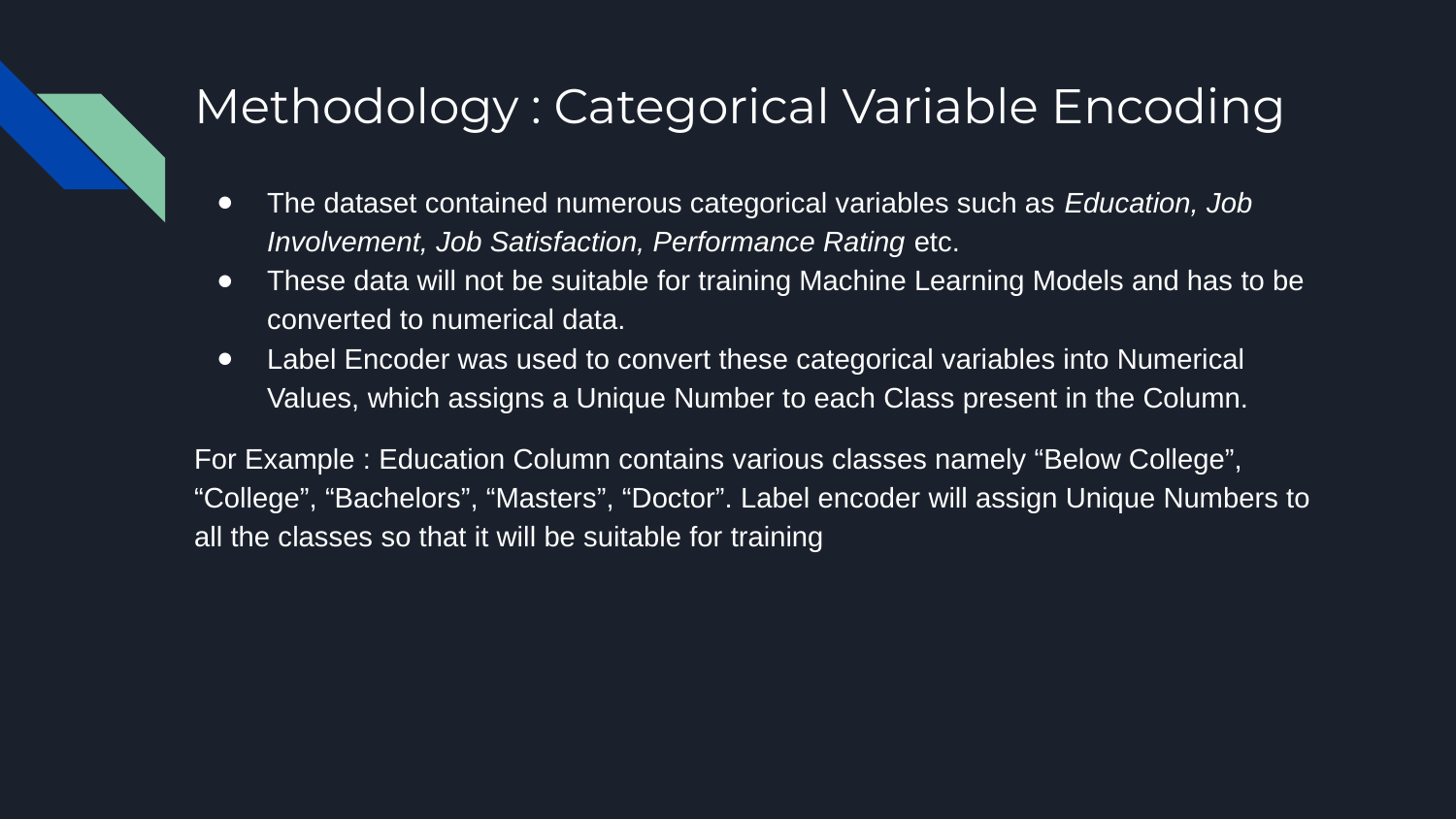

# Methodology : Categorical Variable Encoding
The dataset contained numerous categorical variables such as Education, Job Involvement, Job Satisfaction, Performance Rating etc.
These data will not be suitable for training Machine Learning Models and has to be converted to numerical data.
Label Encoder was used to convert these categorical variables into Numerical Values, which assigns a Unique Number to each Class present in the Column.
For Example : Education Column contains various classes namely “Below College”, “College”, “Bachelors”, “Masters”, “Doctor”. Label encoder will assign Unique Numbers to all the classes so that it will be suitable for training